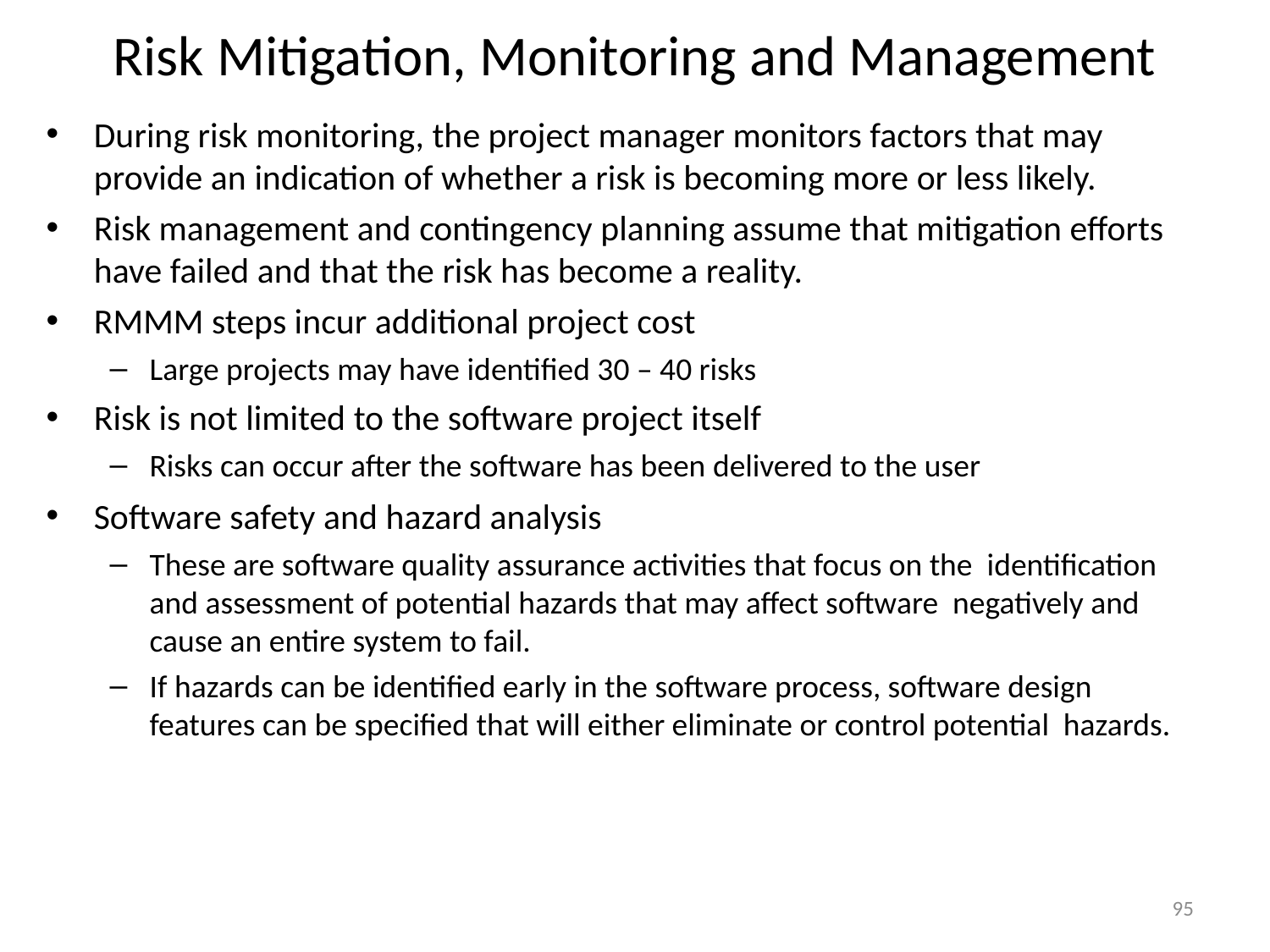

# Risk Mitigation, Monitoring and Management
During risk monitoring, the project manager monitors factors that may  provide an indication of whether a risk is becoming more or less likely.
Risk management and contingency planning assume that mitigation efforts have failed and that the risk has become a reality.
RMMM steps incur additional project cost
Large projects may have identified 30 – 40 risks
Risk is not limited to the software project itself
Risks can occur after the software has been delivered to the user
Software safety and hazard analysis
These are software quality assurance activities that focus on the  identification and assessment of potential hazards that may affect software  negatively and cause an entire system to fail.
If hazards can be identified early in the software process, software design features can be specified that will either eliminate or control potential  hazards.

95